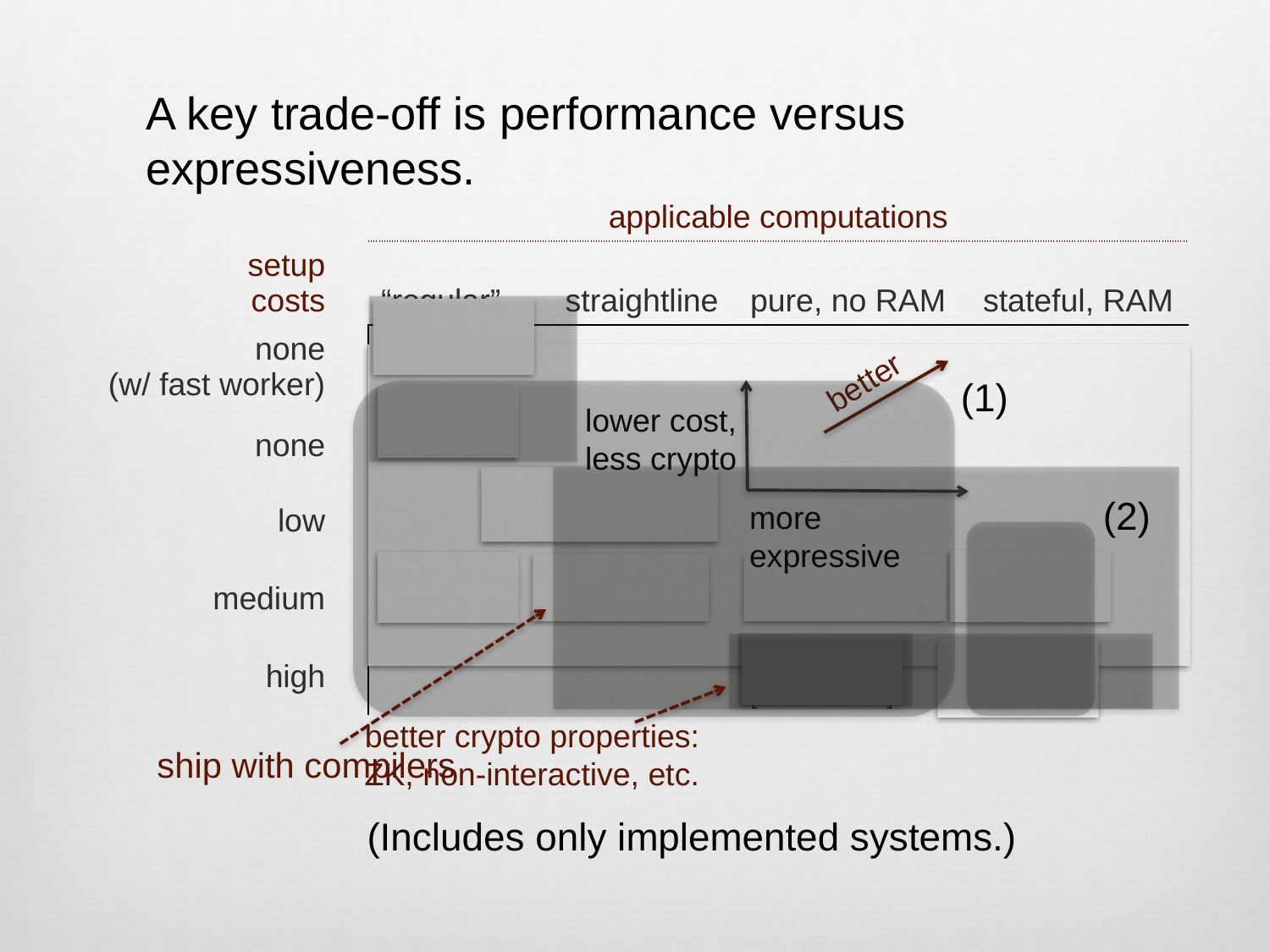

A key trade-off is performance versus expressiveness.
|  |  |  | applicable computations |  |  |  |
| --- | --- | --- | --- | --- | --- | --- |
|  | setup costs |  | “regular” | straightline | pure, no RAM | stateful, RAM |
| none (w/ fast worker) |  |  | Thaler [crypto13] |  |  |  |
| none |  |  | CMT, TRMP [itcs,Hotcloud12] |  |  |  |
| low |  |  |  | Allspice [Oakland13] |  |  |
| medium |  |  | Pepper [ndss12] | Ginger [Security12] | Zaatar [Eurosys13] | Pantry [sosp13] |
| high |  |  |  |  | Pinocchio [Oakland13] | Pantry [sosp13] |

better

(1)

lower cost,
less crypto

(2)
more expressive

better crypto properties:
ZK, non-interactive, etc.
ship with compilers
(Includes only implemented systems.)